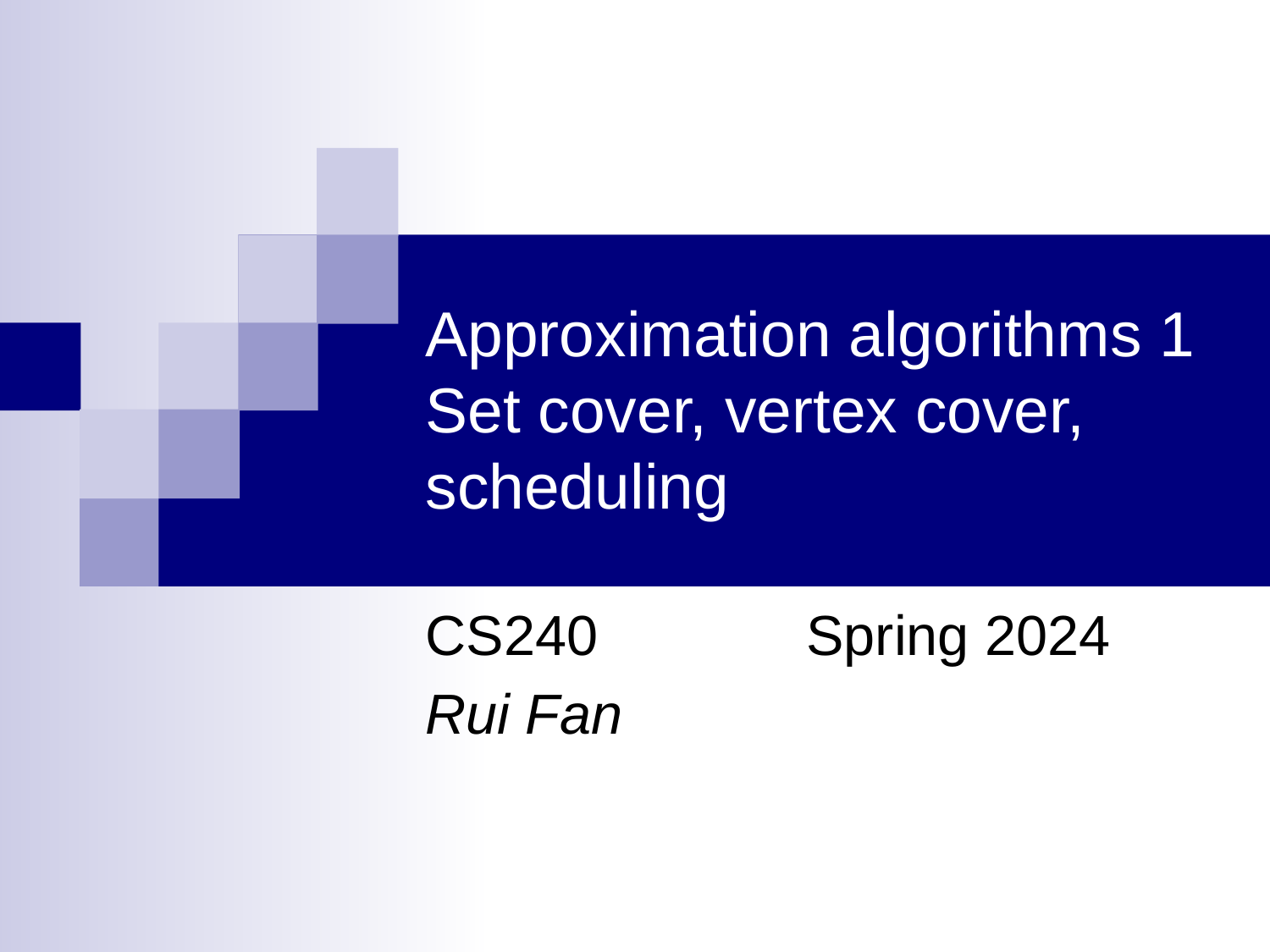

# Approximation algorithms 1 Set cover, vertex cover, scheduling
CS240		Spring 2024
Rui Fan